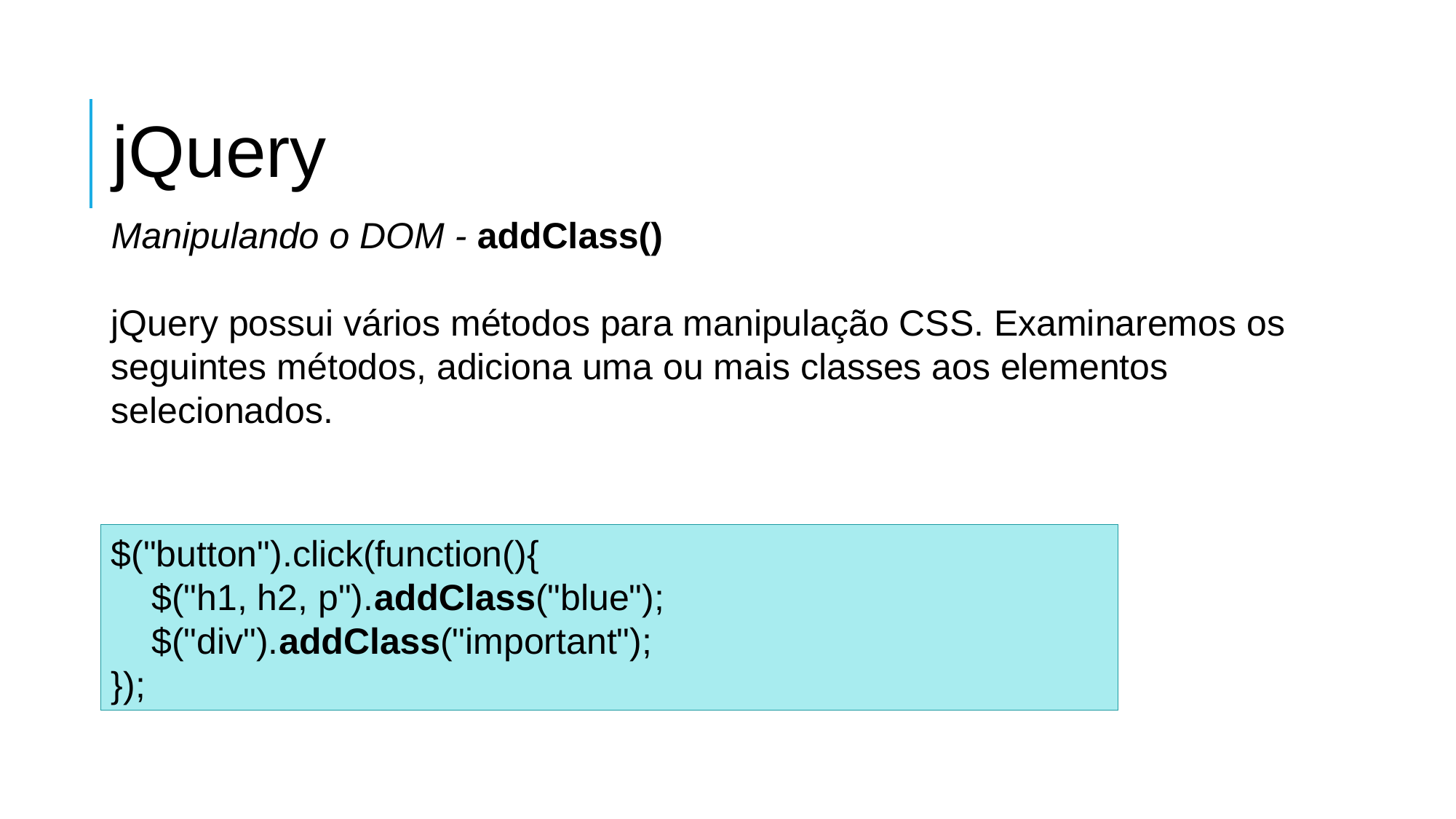

jQuery
Manipulando o DOM - addClass()

jQuery possui vários métodos para manipulação CSS. Examinaremos os seguintes métodos, adiciona uma ou mais classes aos elementos selecionados.
$("button").click(function(){
    $("h1, h2, p").addClass("blue");
    $("div").addClass("important");
});